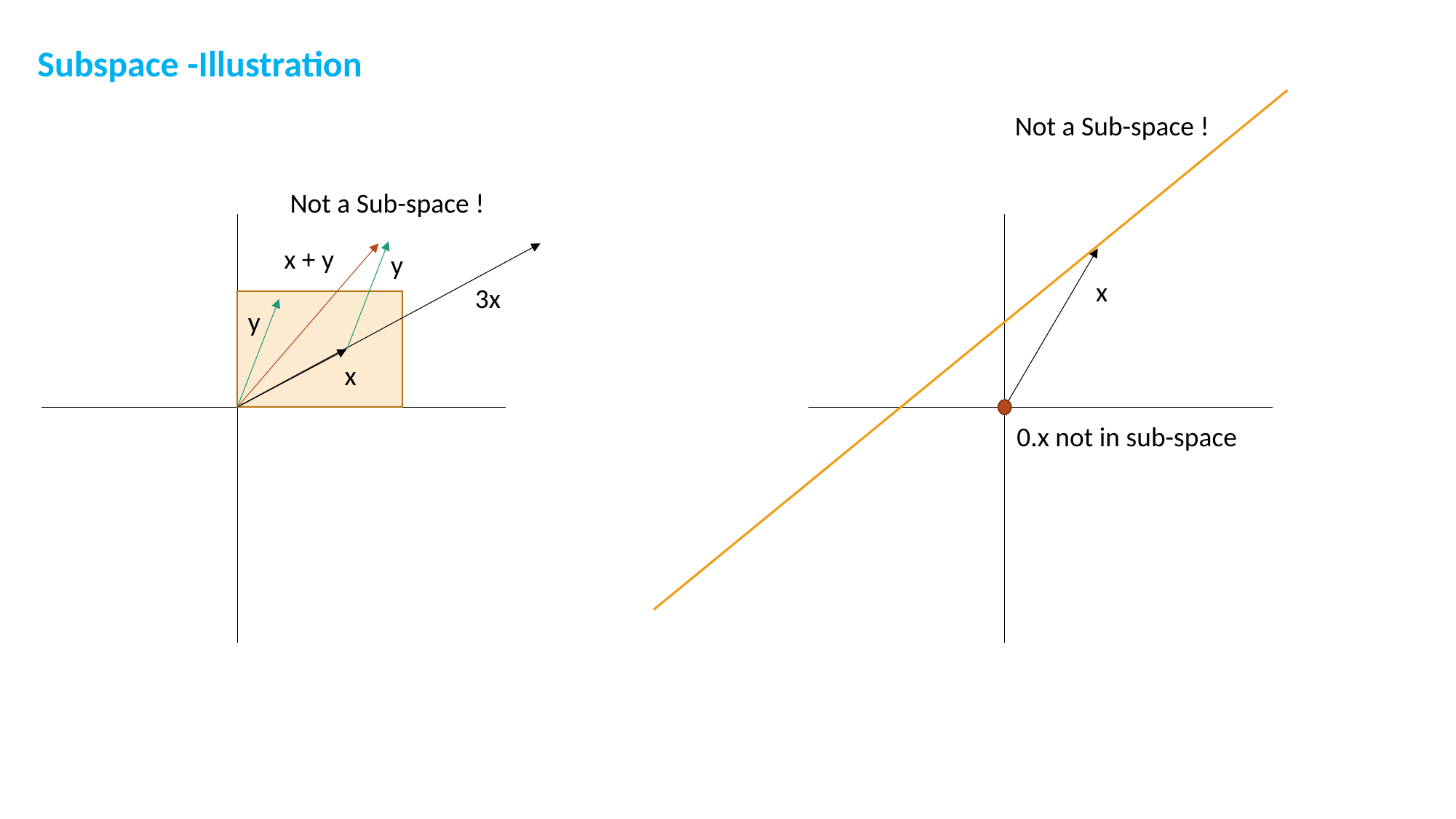

Subspace -Illustration
Not a Sub-space !
Not a Sub-space !

x + y
y
3x
x
y
x

0.x not in sub-space